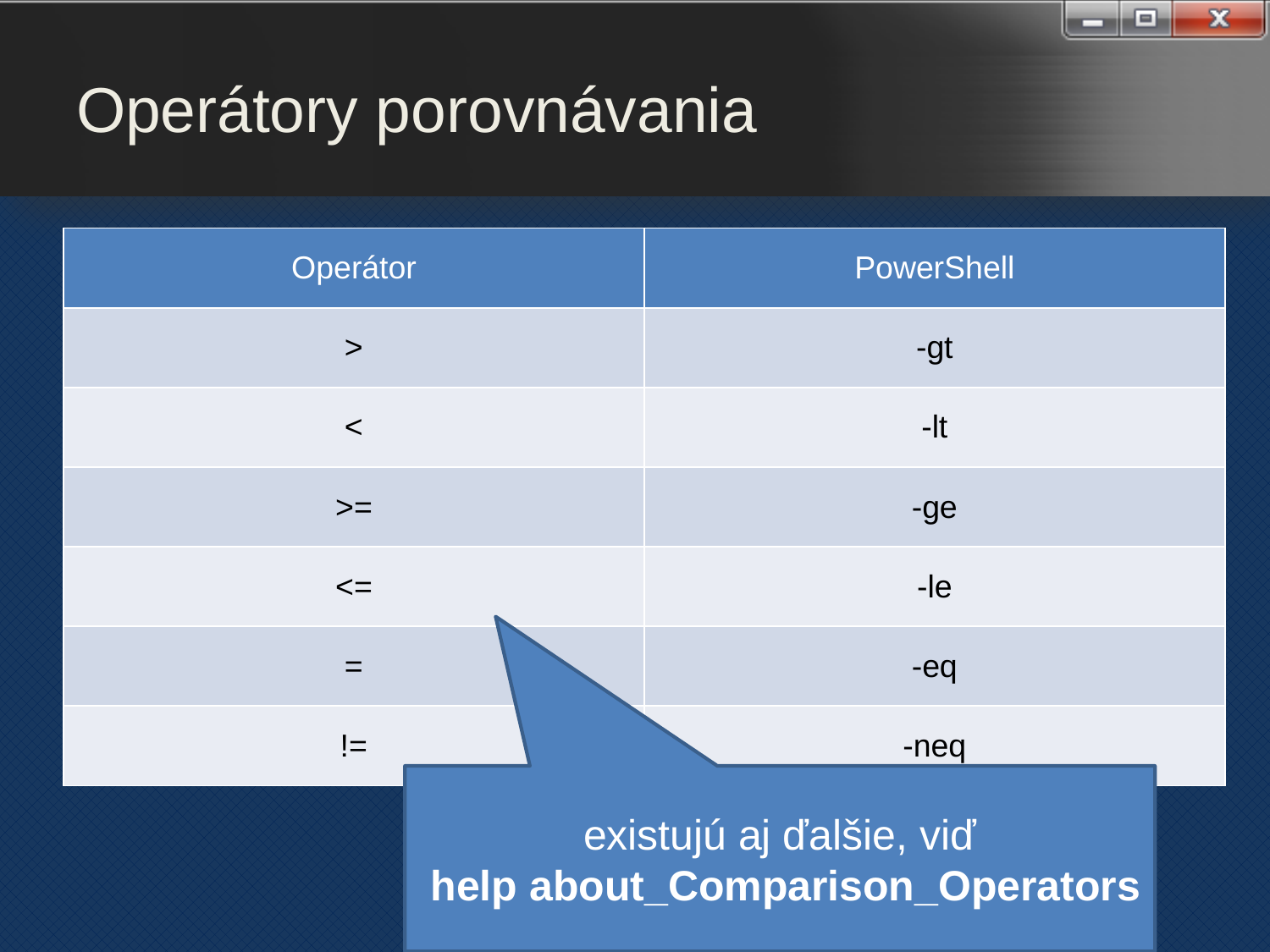

# Operátory porovnávania
| Operátor | PowerShell |
| --- | --- |
| > | -gt |
| < | -lt |
| >= | -ge |
| <= | -le |
| = | -eq |
| != | -neq |
existujú aj ďalšie, viď
 help about_Comparison_Operators